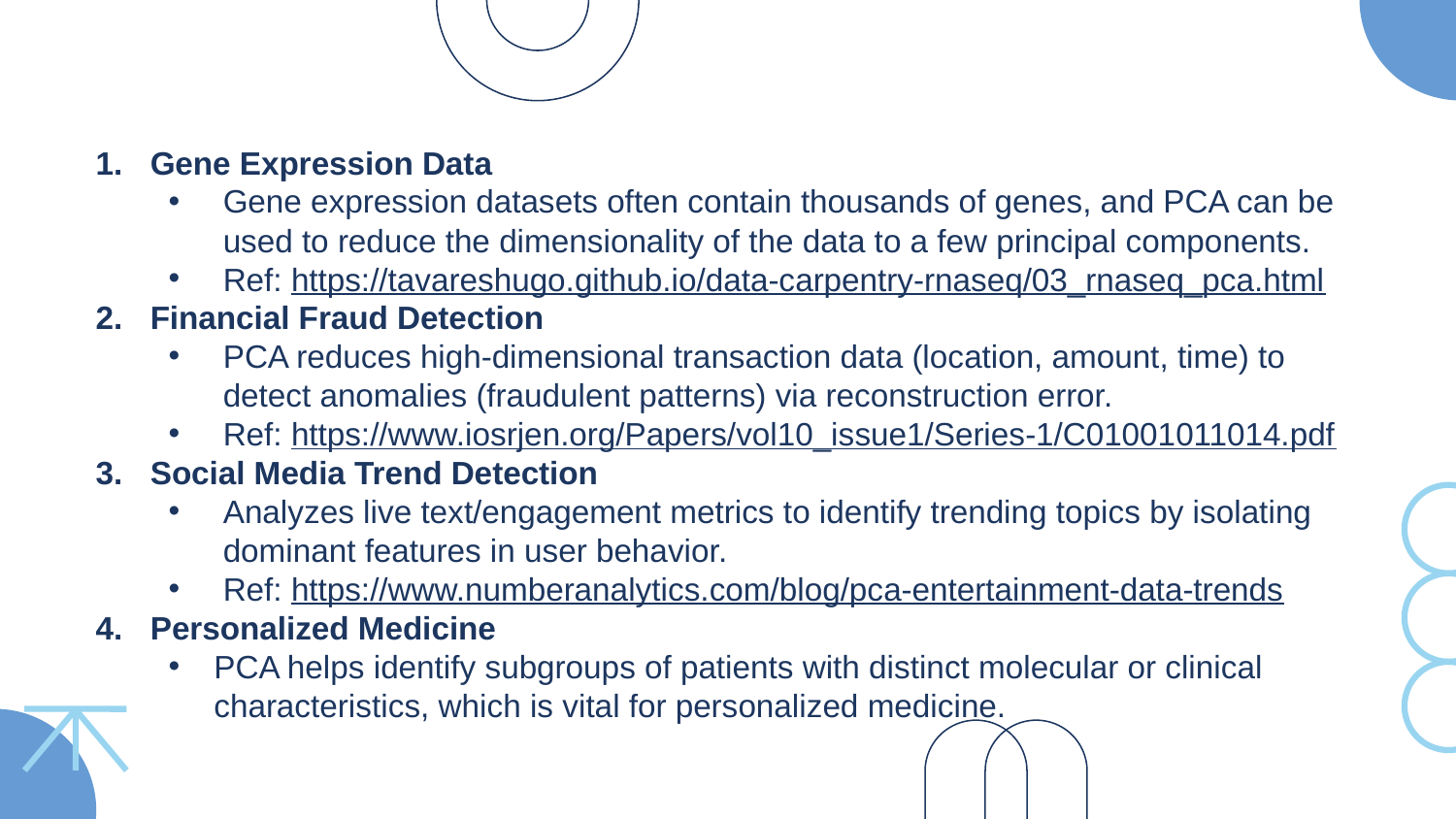

Gene Expression Data
Gene expression datasets often contain thousands of genes, and PCA can be used to reduce the dimensionality of the data to a few principal components.
Ref: https://tavareshugo.github.io/data-carpentry-rnaseq/03_rnaseq_pca.html
Financial Fraud Detection
PCA reduces high-dimensional transaction data (location, amount, time) to detect anomalies (fraudulent patterns) via reconstruction error.
Ref: https://www.iosrjen.org/Papers/vol10_issue1/Series-1/C01001011014.pdf
Social Media Trend Detection
Analyzes live text/engagement metrics to identify trending topics by isolating dominant features in user behavior.
Ref: https://www.numberanalytics.com/blog/pca-entertainment-data-trends
Personalized Medicine
PCA helps identify subgroups of patients with distinct molecular or clinical characteristics, which is vital for personalized medicine.